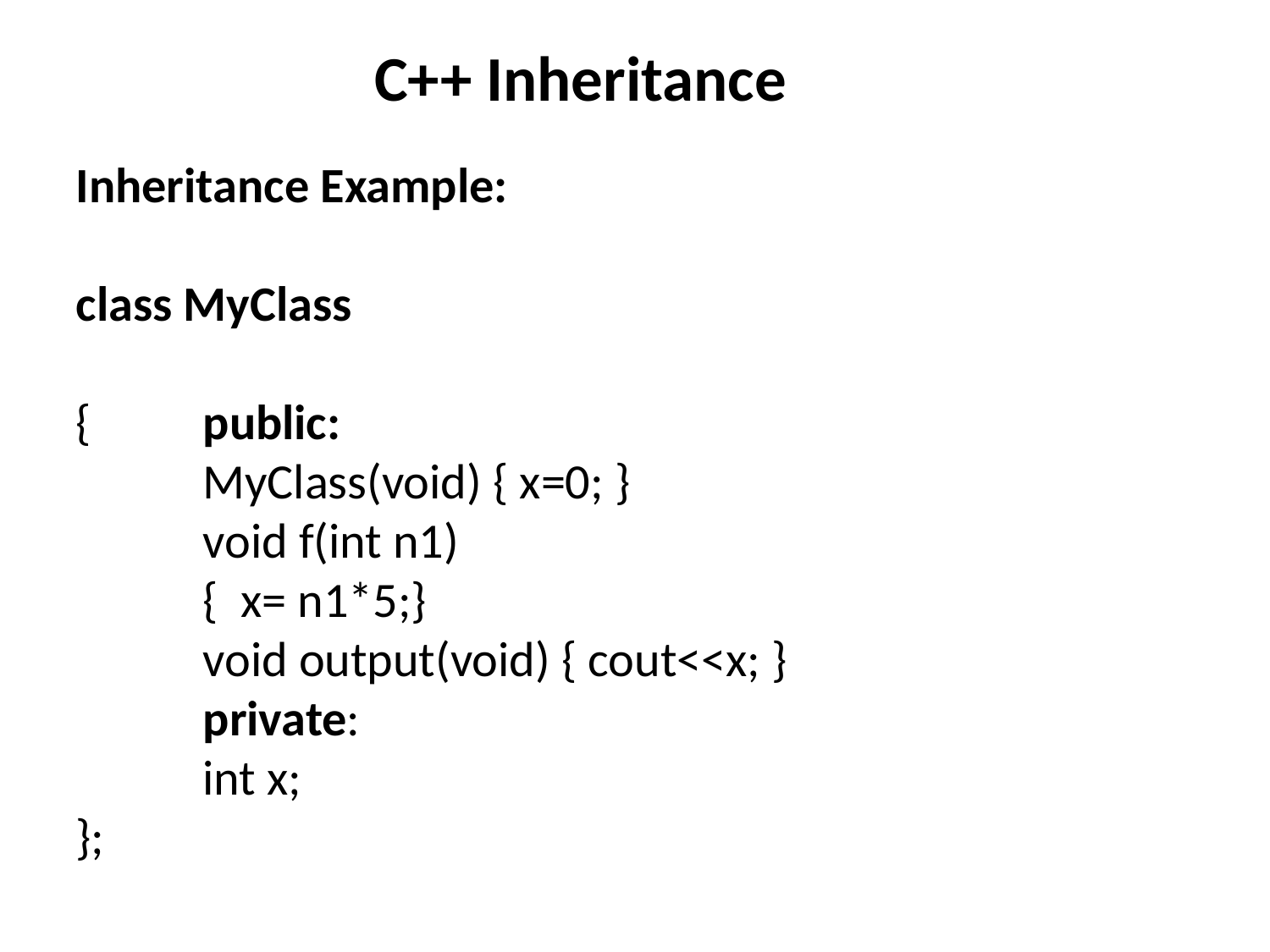

C++ Inheritance
Inheritance Example:

class MyClass
{  	public:
     	MyClass(void) { x=0; }
   	void f(int n1)
  	{  x= n1*5;}
 	void output(void) { cout<<x; }
 	private:
  	int x;
};